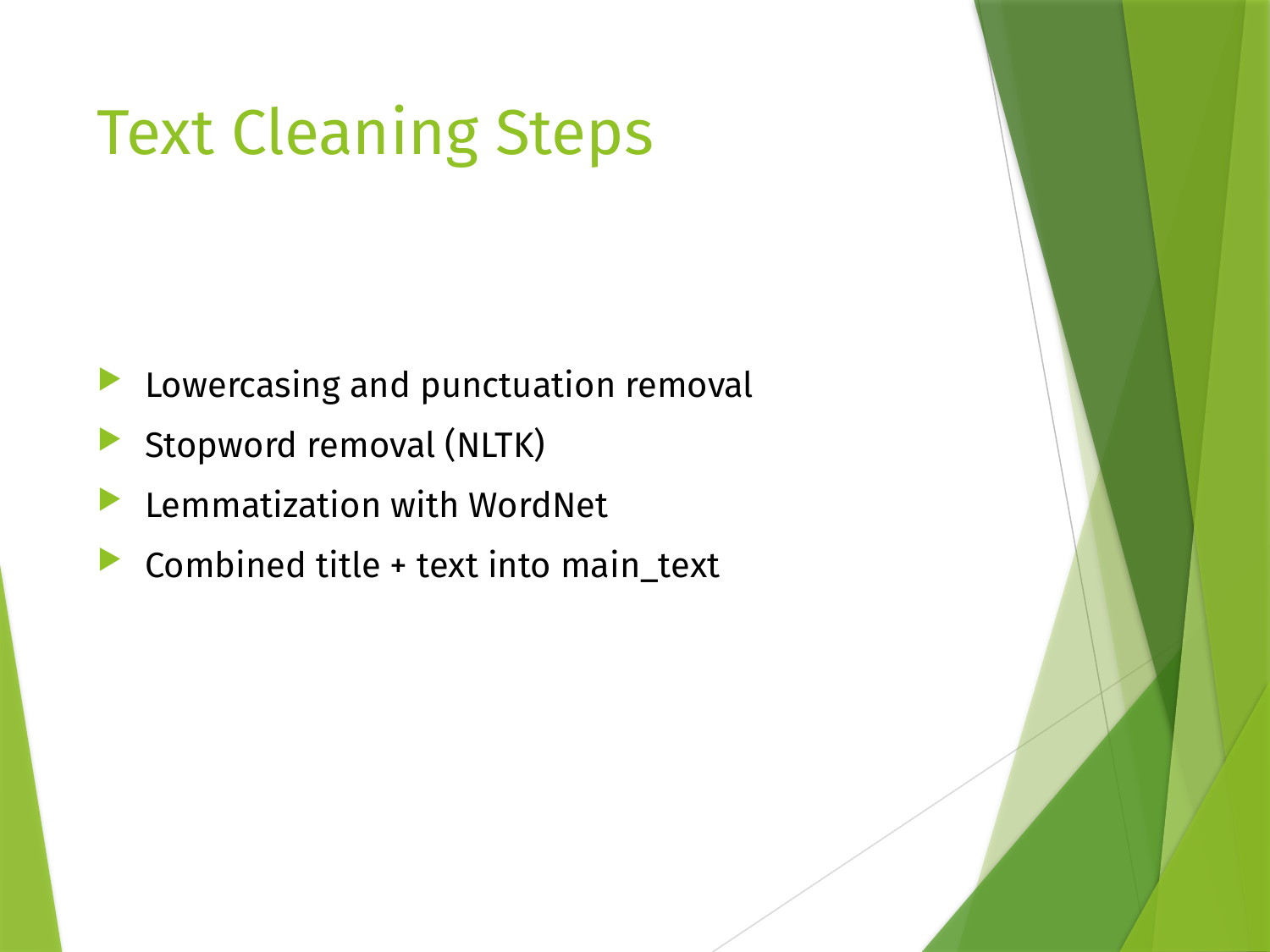

# Text Cleaning Steps

Lowercasing and punctuation removal
Stopword removal (NLTK)
Lemmatization with WordNet
Combined title + text into main_text